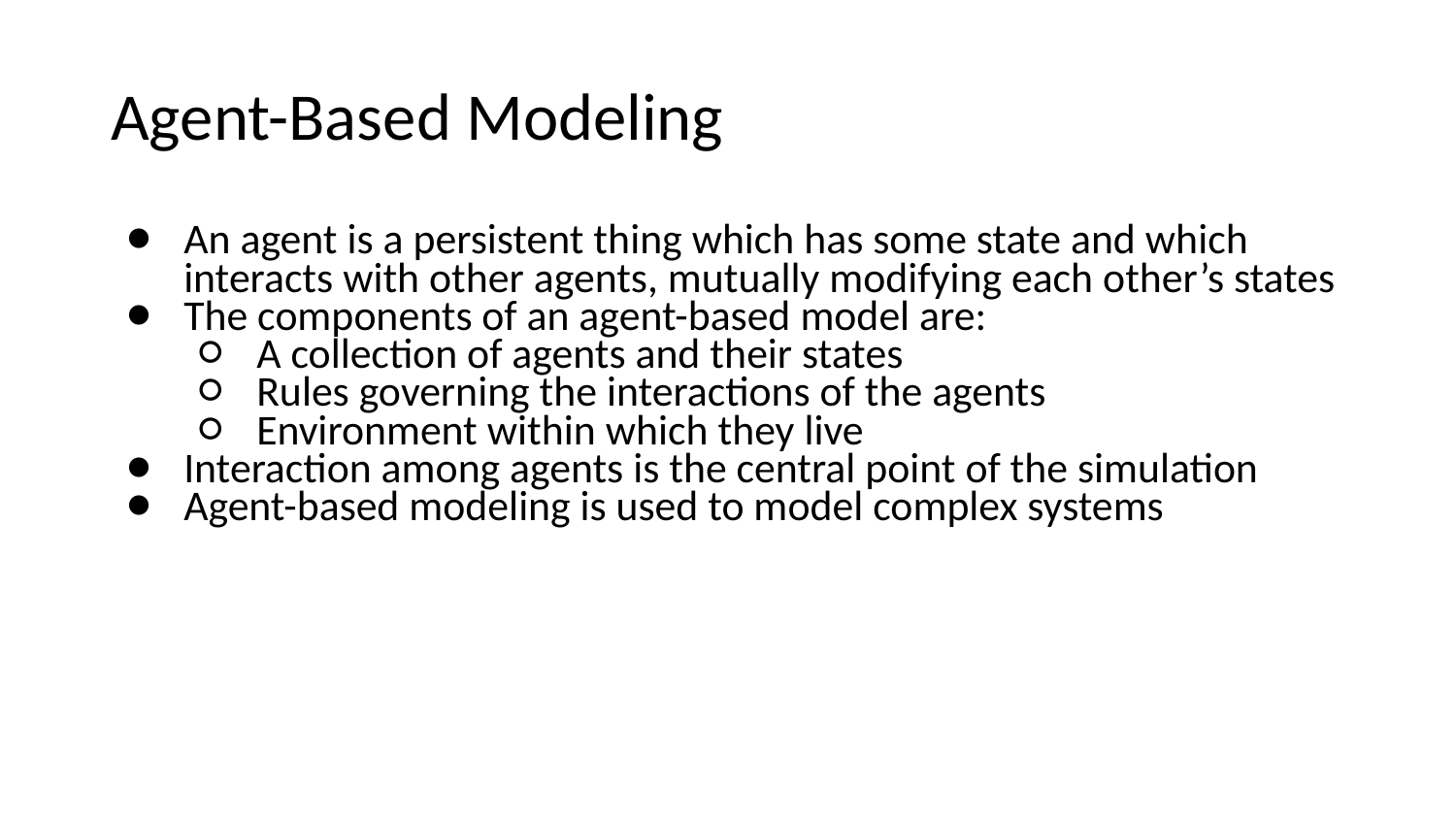

# Agent-Based Modeling
An agent is a persistent thing which has some state and which interacts with other agents, mutually modifying each other’s states
The components of an agent-based model are:
A collection of agents and their states
Rules governing the interactions of the agents
Environment within which they live
Interaction among agents is the central point of the simulation
Agent-based modeling is used to model complex systems